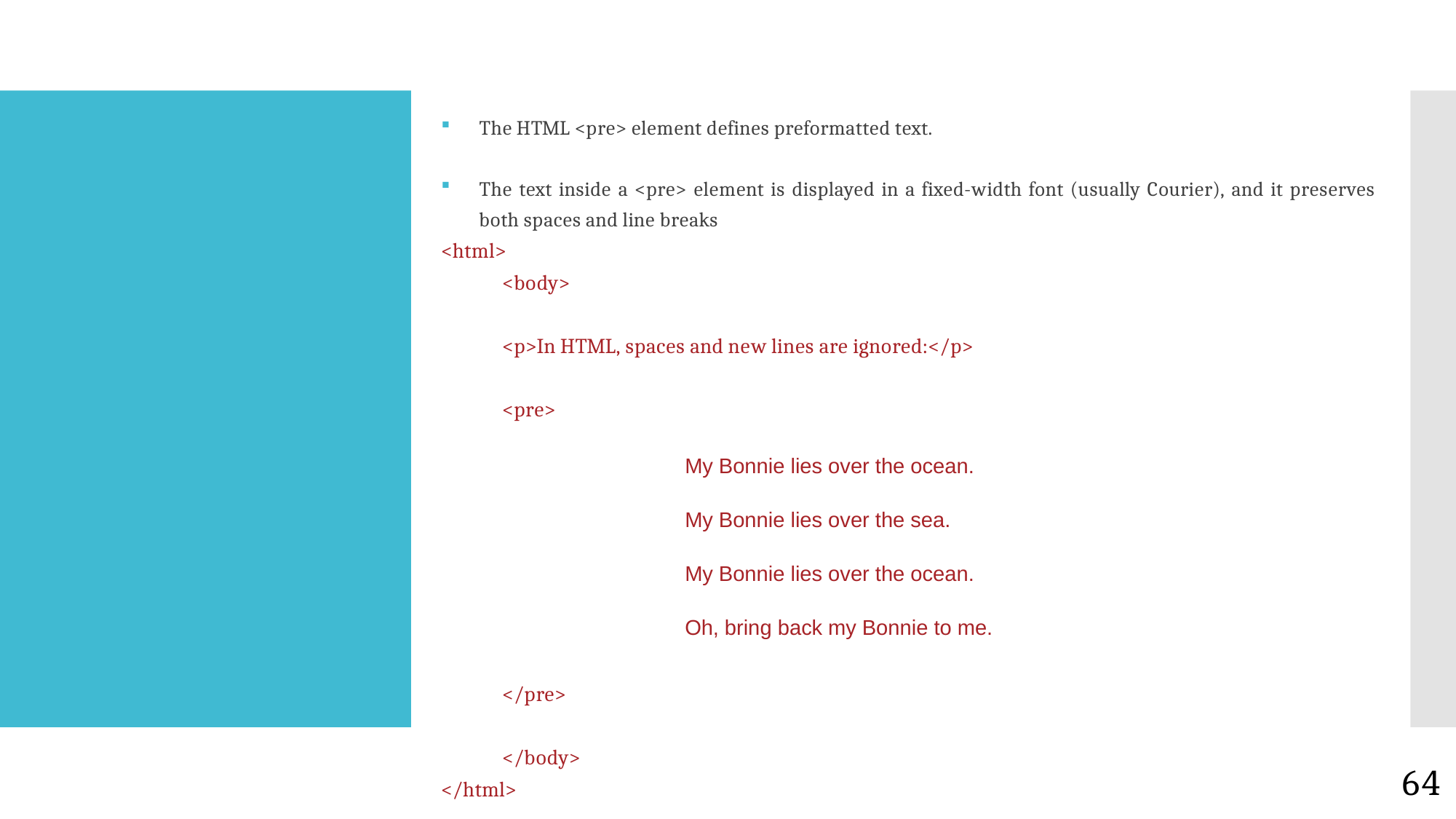

The HTML <pre> element defines preformatted text.

The text inside a <pre> element is displayed in a fixed-width font (usually Courier), and it preserves both spaces and line breaks
<html>
	<body>

		<p>In HTML, spaces and new lines are ignored:</p>

		<pre>

  My Bonnie lies over the ocean.

  My Bonnie lies over the sea.

  My Bonnie lies over the ocean.

  Oh, bring back my Bonnie to me.

		</pre>

	</body>
</html>

#
64